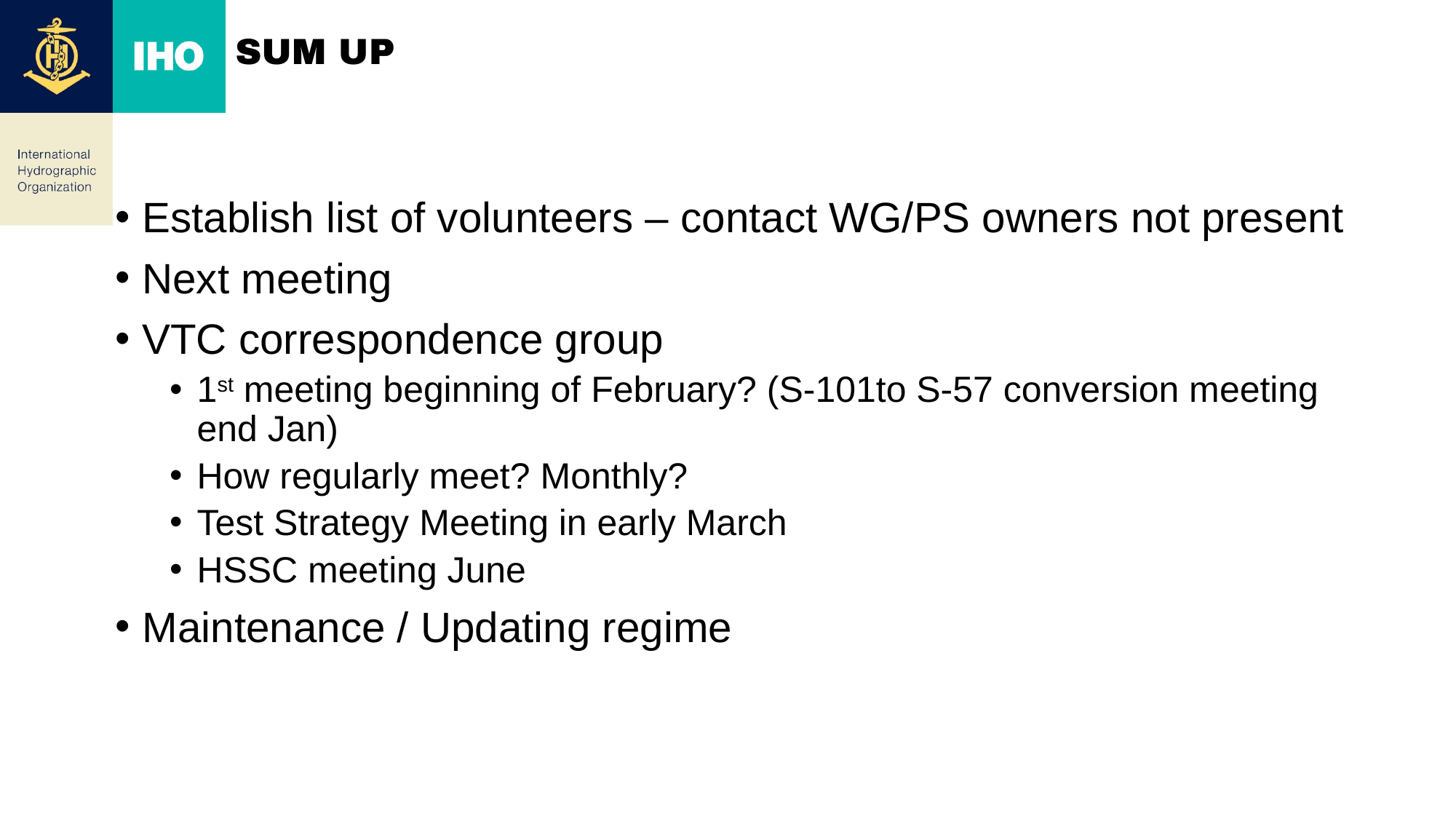

# Sum up

Establish list of volunteers – contact WG/PS owners not present
Next meeting
VTC correspondence group
1st meeting beginning of February? (S-101to S-57 conversion meeting end Jan)
How regularly meet? Monthly?
Test Strategy Meeting in early March
HSSC meeting June
Maintenance / Updating regime